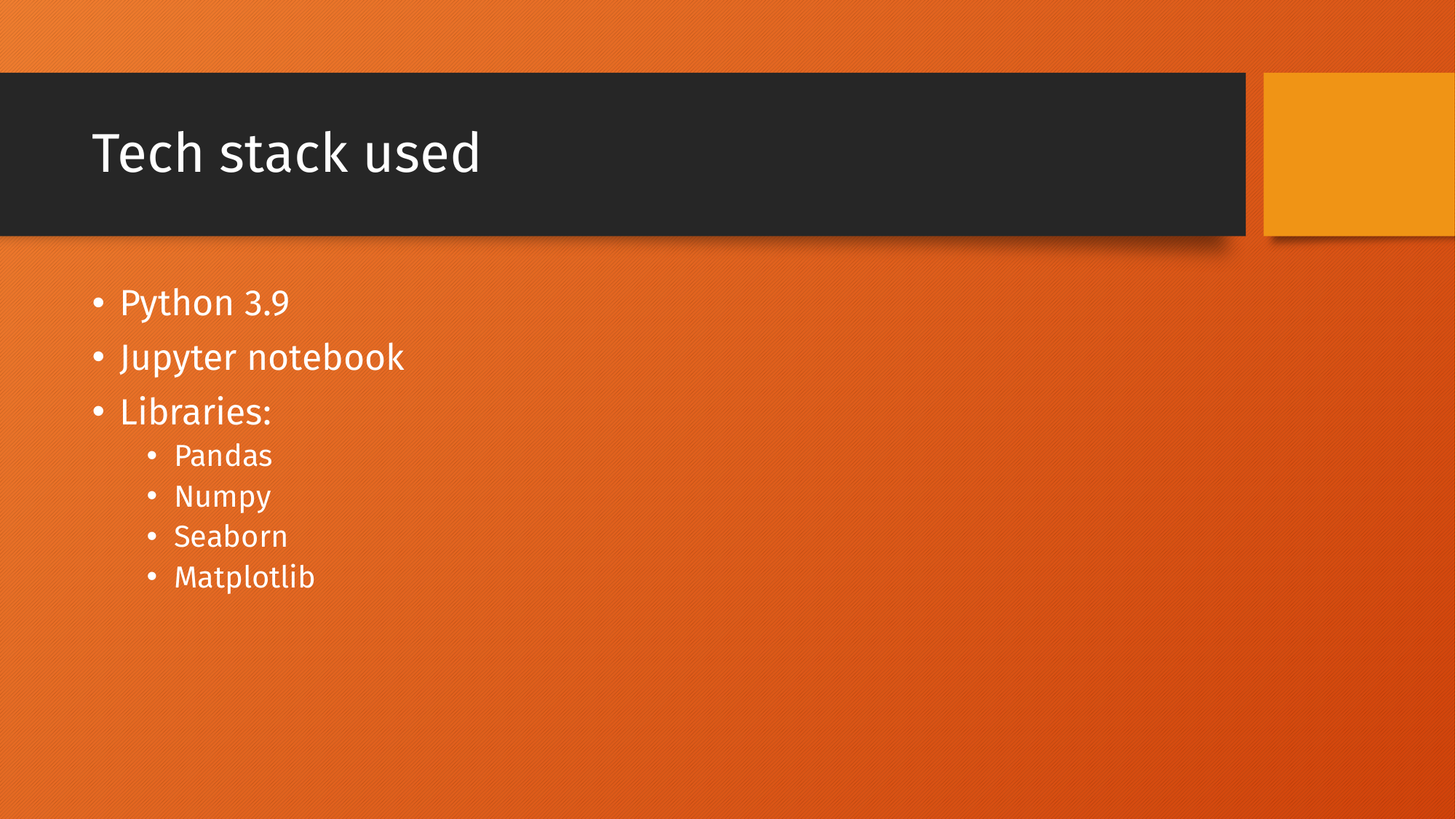

# Tech stack used
Python 3.9
Jupyter notebook
Libraries:
Pandas
Numpy
Seaborn
Matplotlib